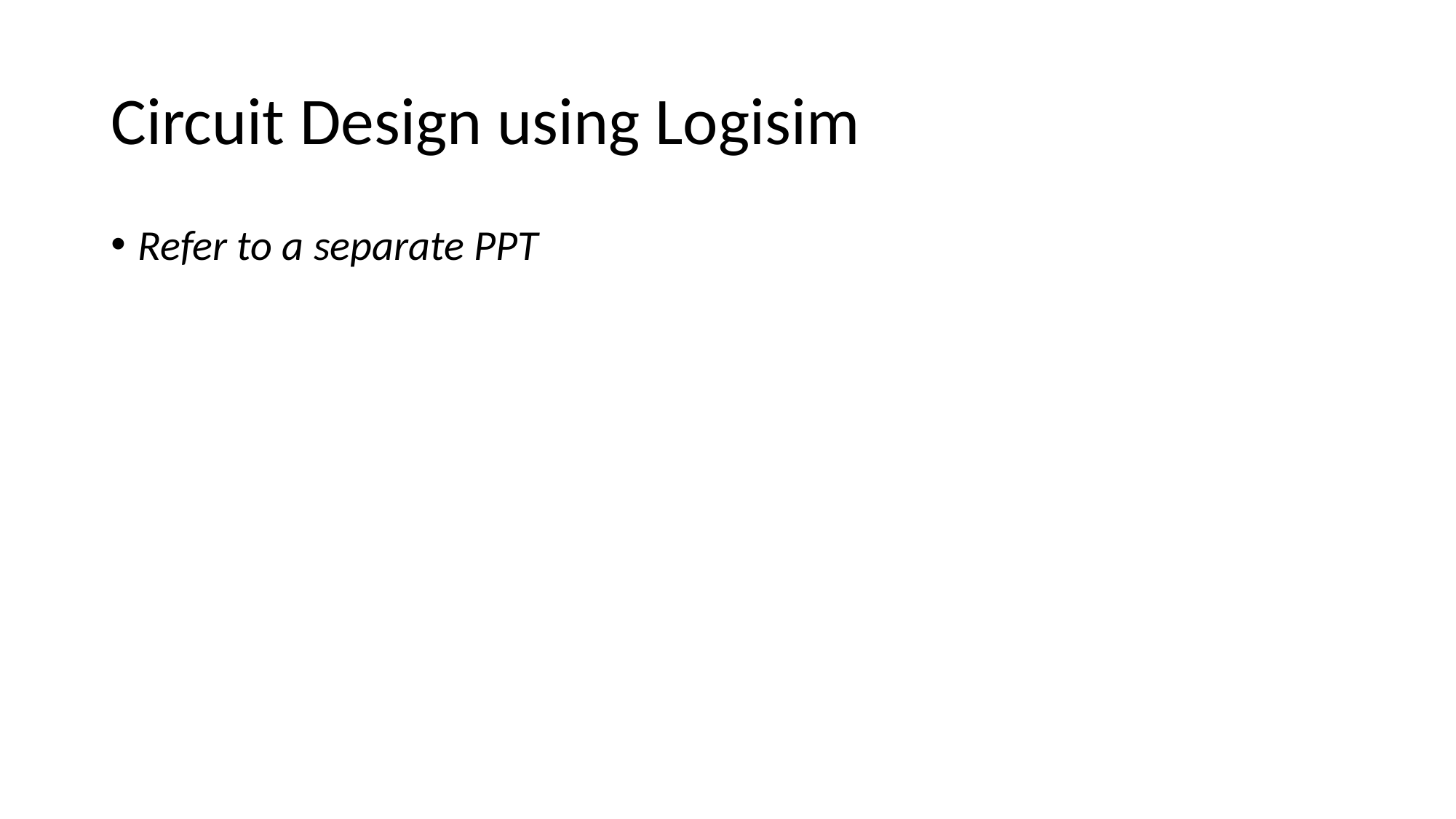

# Circuit Design using Logisim
Refer to a separate PPT